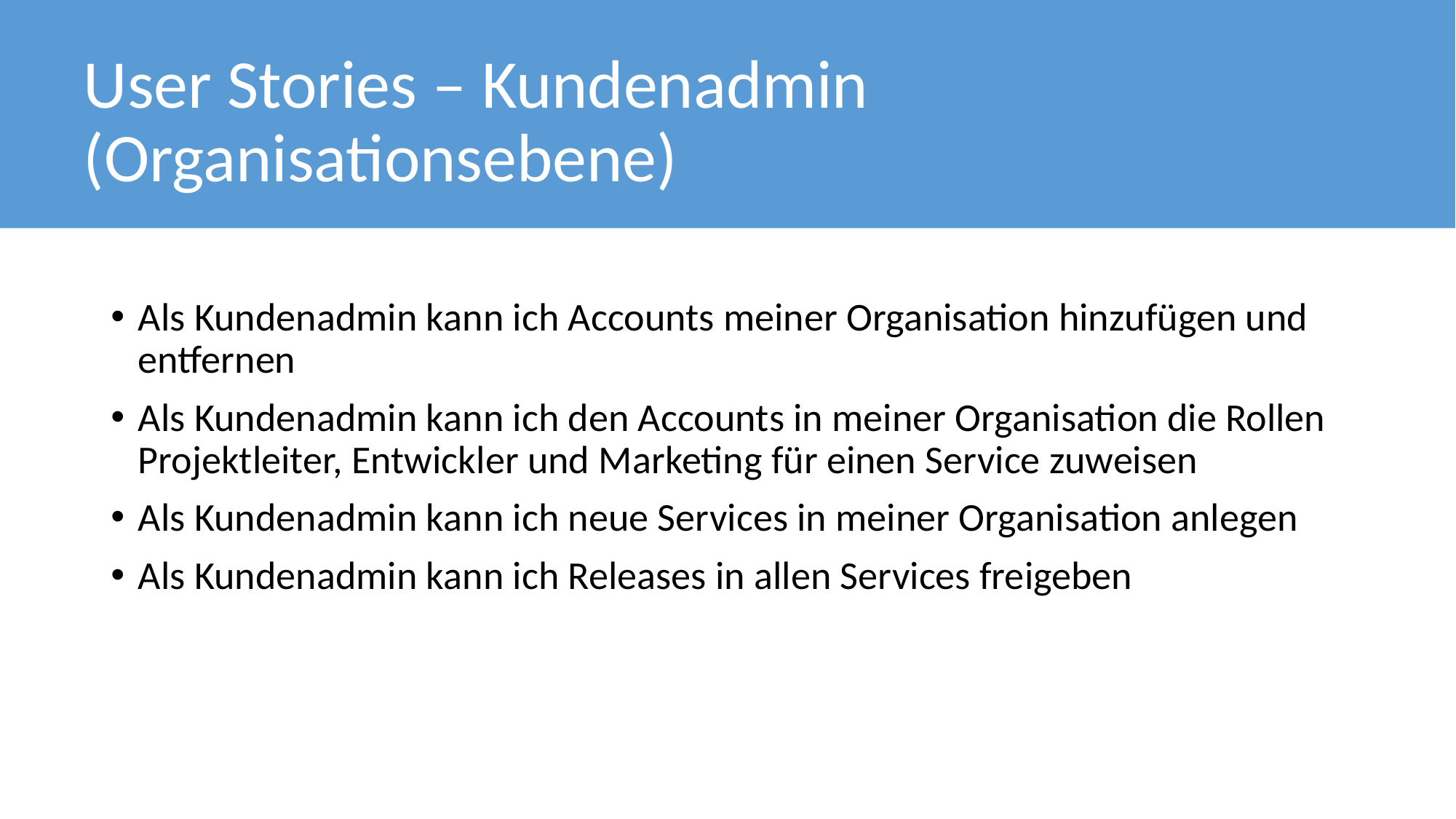

# User Stories – Kundenadmin (Organisationsebene)
Als Kundenadmin kann ich Accounts meiner Organisation hinzufügen und entfernen
Als Kundenadmin kann ich den Accounts in meiner Organisation die Rollen Projektleiter, Entwickler und Marketing für einen Service zuweisen
Als Kundenadmin kann ich neue Services in meiner Organisation anlegen
Als Kundenadmin kann ich Releases in allen Services freigeben